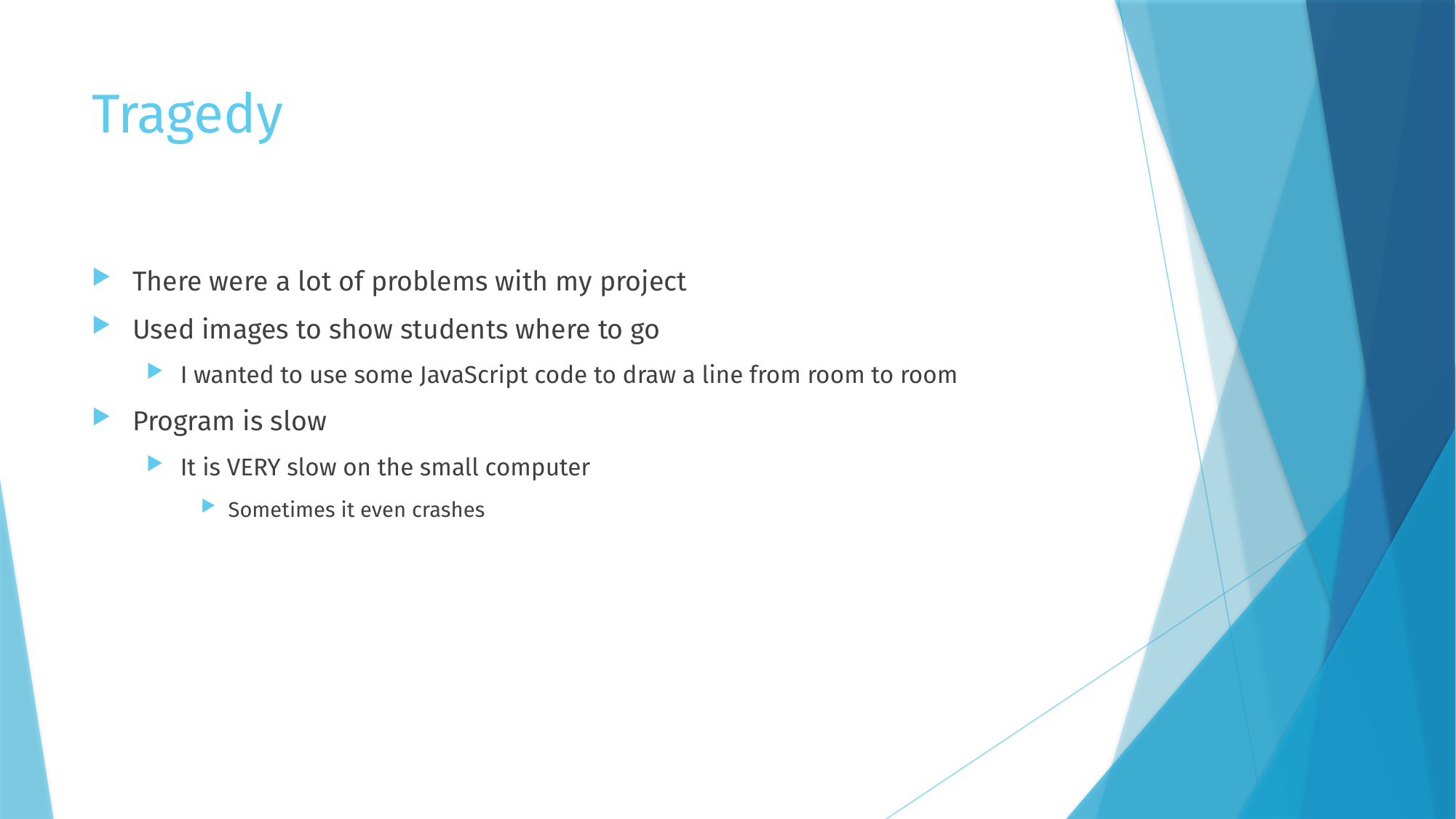

# Tragedy
There were a lot of problems with my project
Used images to show students where to go
I wanted to use some JavaScript code to draw a line from room to room
Program is slow
It is VERY slow on the small computer
Sometimes it even crashes